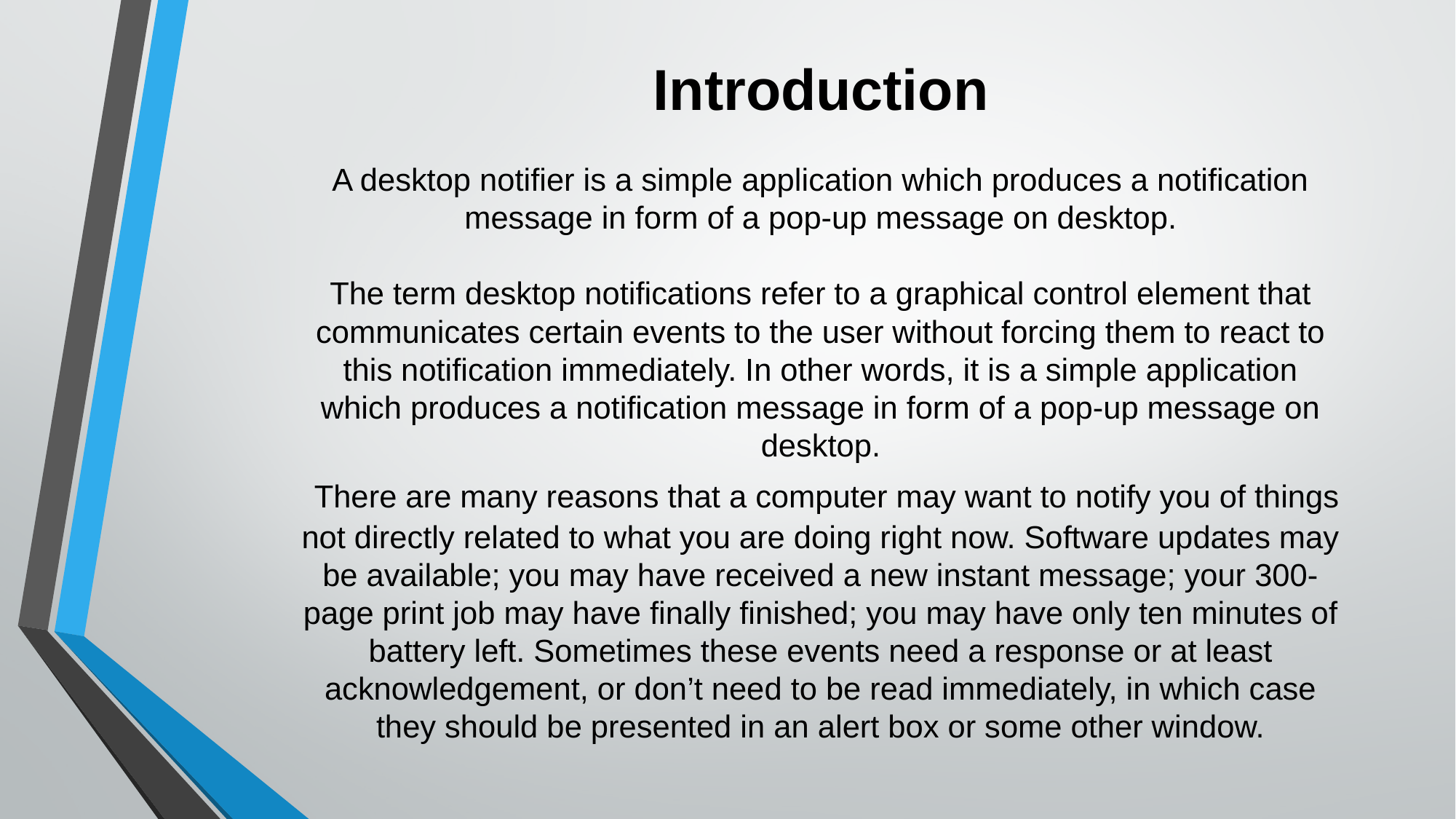

# Introduction A desktop notifier is a simple application which produces a notification message in form of a pop-up message on desktop. The term desktop notifications refer to a graphical control element that communicates certain events to the user without forcing them to react to this notification immediately. In other words, it is a simple application which produces a notification message in form of a pop-up message on desktop. There are many reasons that a computer may want to notify you of things not directly related to what you are doing right now. Software updates may be available; you may have received a new instant message; your 300-page print job may have finally finished; you may have only ten minutes of battery left. Sometimes these events need a response or at least acknowledgement, or don’t need to be read immediately, in which case they should be presented in an alert box or some other window.